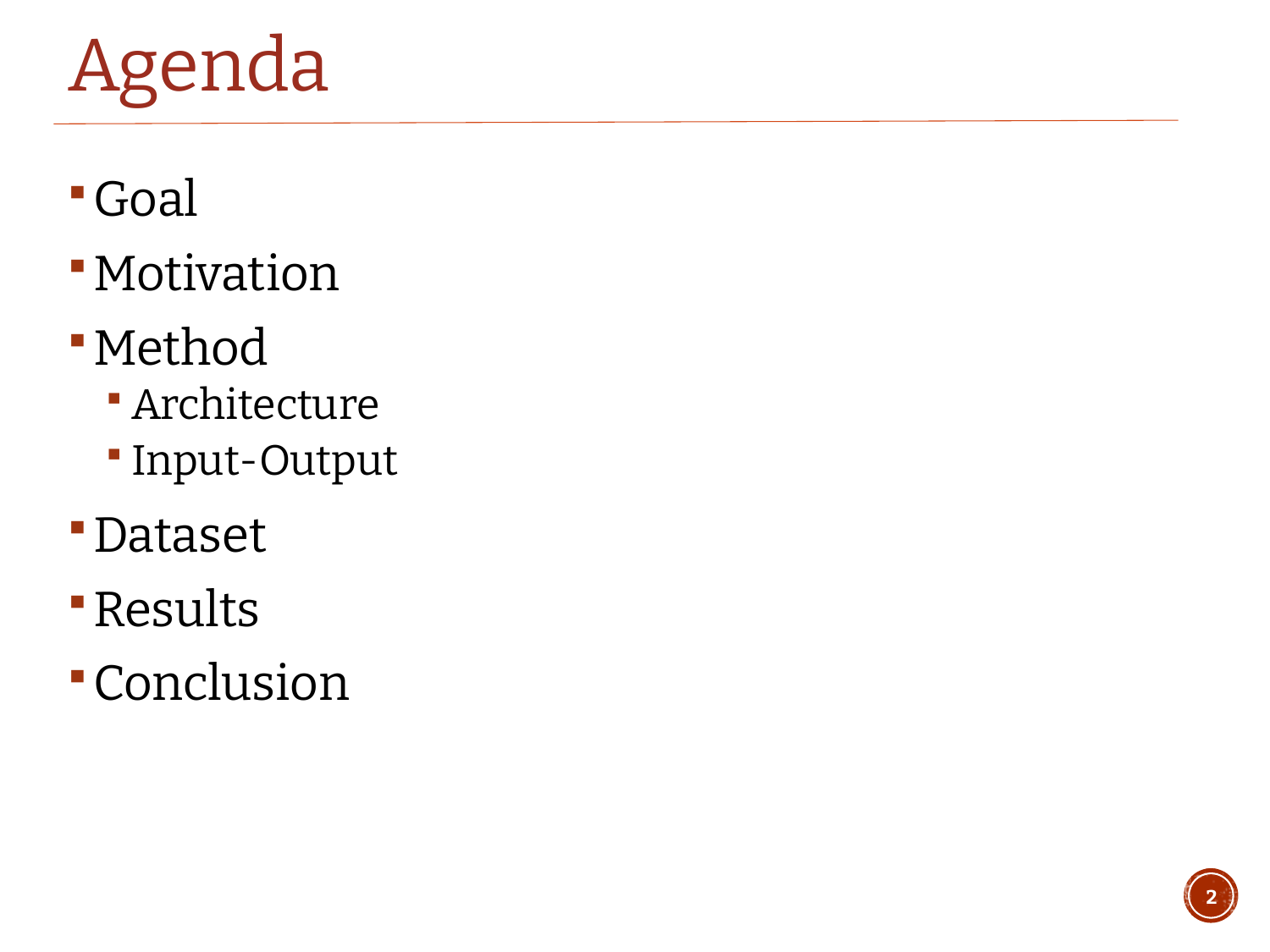

# Agenda
Goal
Motivation
Method
Architecture
Input-Output
Dataset
Results
Conclusion

2